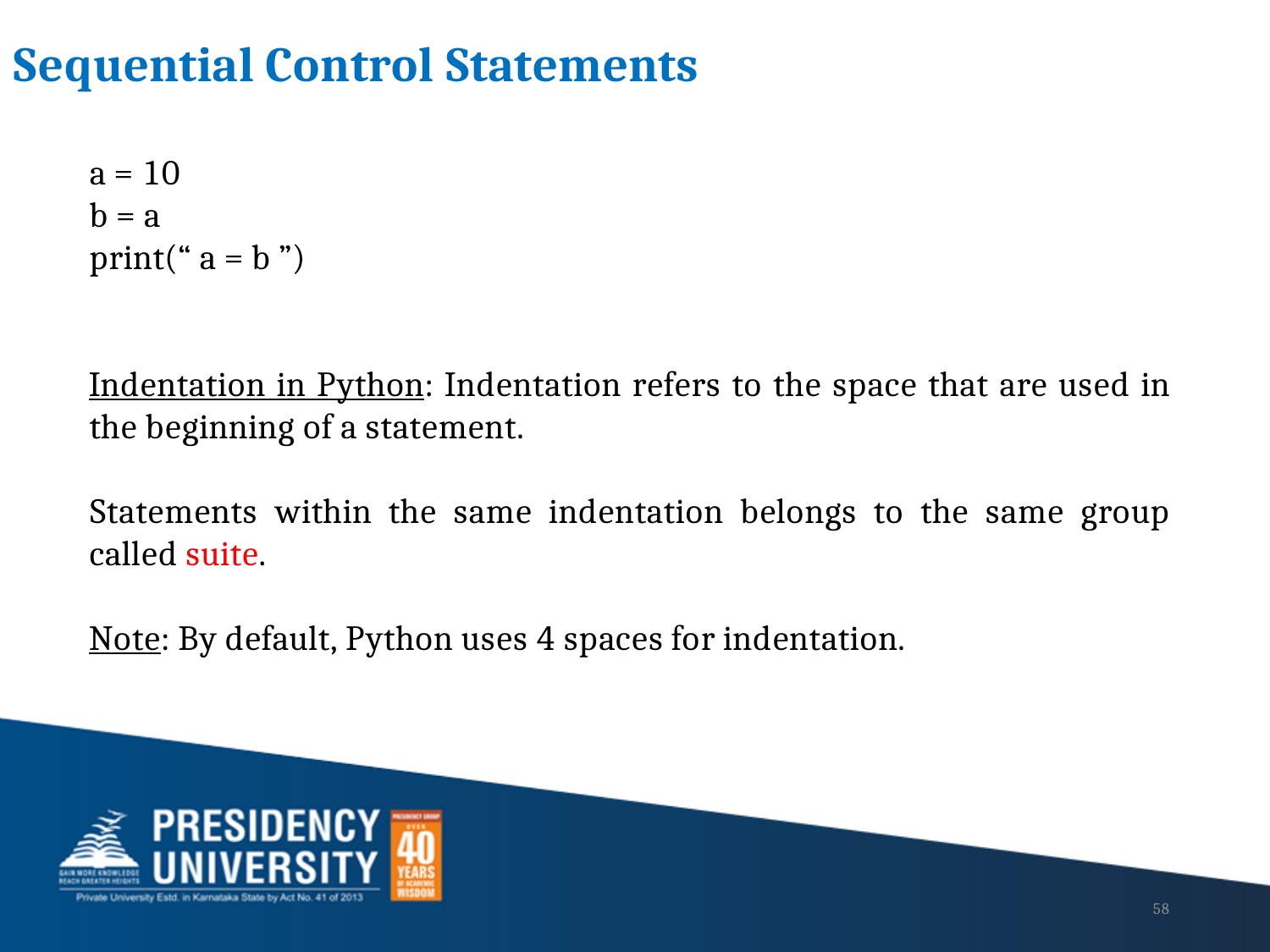

Sequential Control Statements
a = 10
b = a
print(“ a = b ”)

Indentation in Python: Indentation refers to the space that are used in the beginning of a statement.

Statements within the same indentation belongs to the same group called suite.

Note: By default, Python uses 4 spaces for indentation.
58